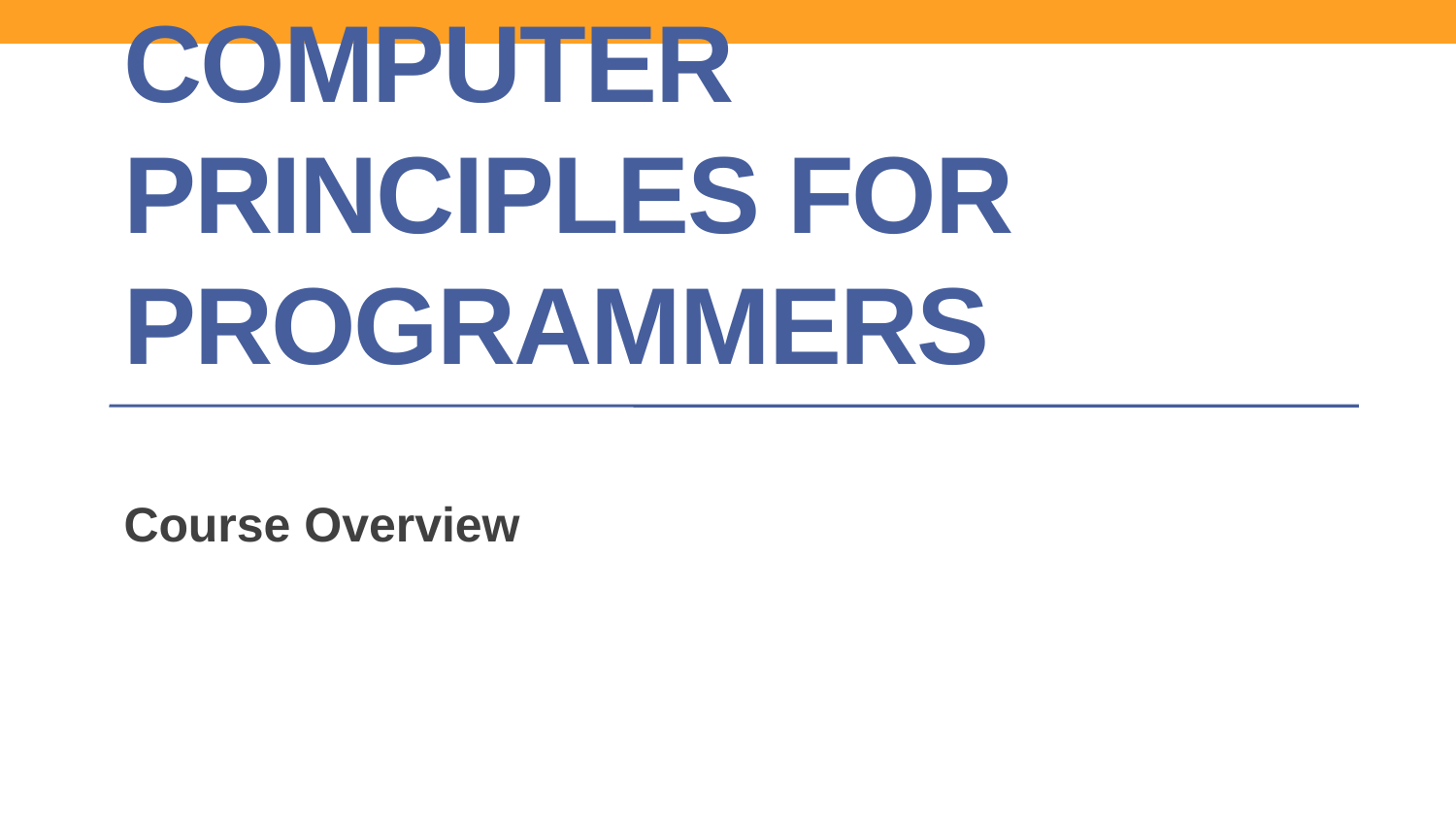

# Computer Principles for Programmers

Course Overview